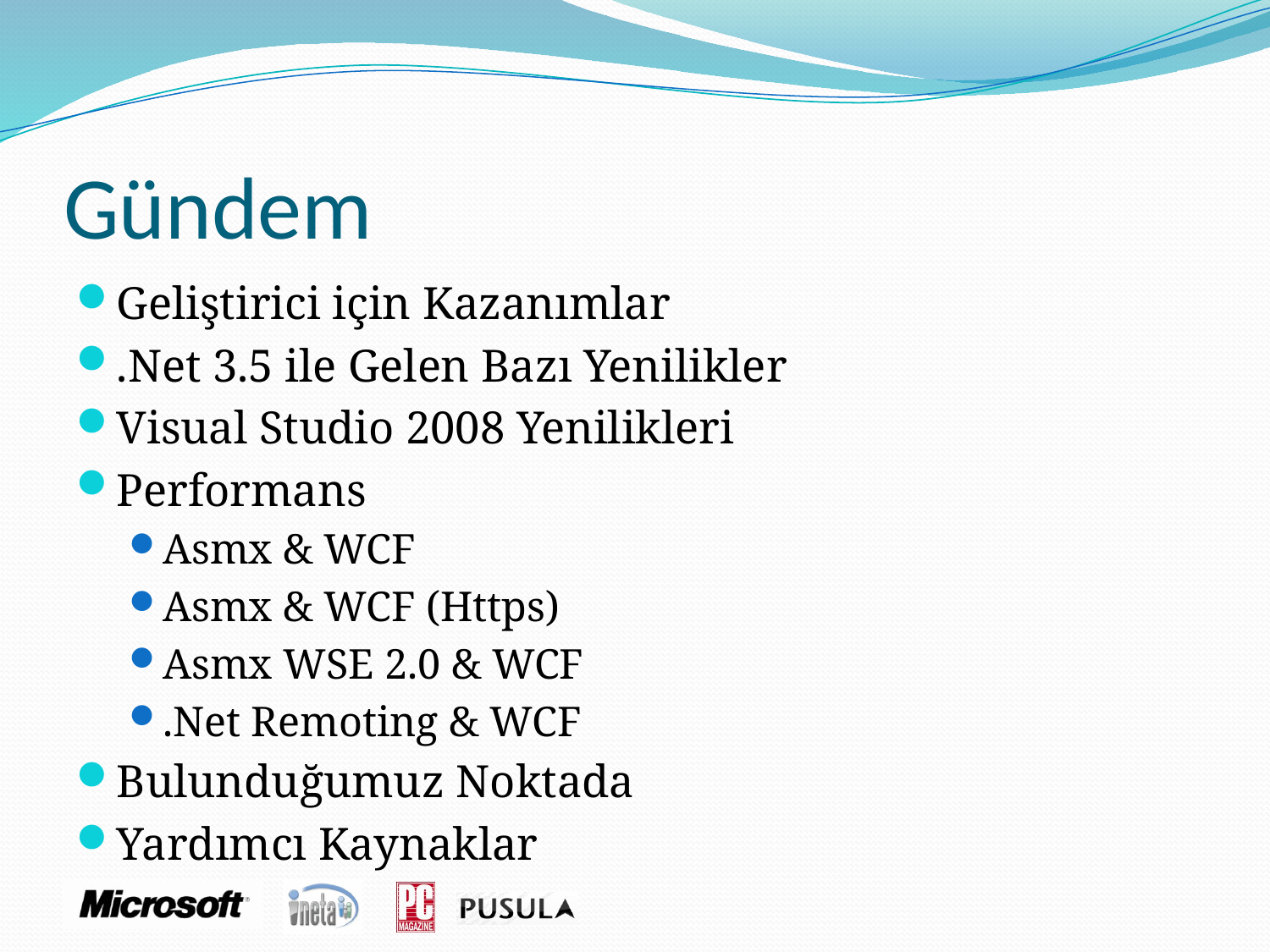

# Gündem
Geliştirici için Kazanımlar
.Net 3.5 ile Gelen Bazı Yenilikler
Visual Studio 2008 Yenilikleri
Performans
Asmx & WCF
Asmx & WCF (Https)
Asmx WSE 2.0 & WCF
.Net Remoting & WCF
Bulunduğumuz Noktada
Yardımcı Kaynaklar